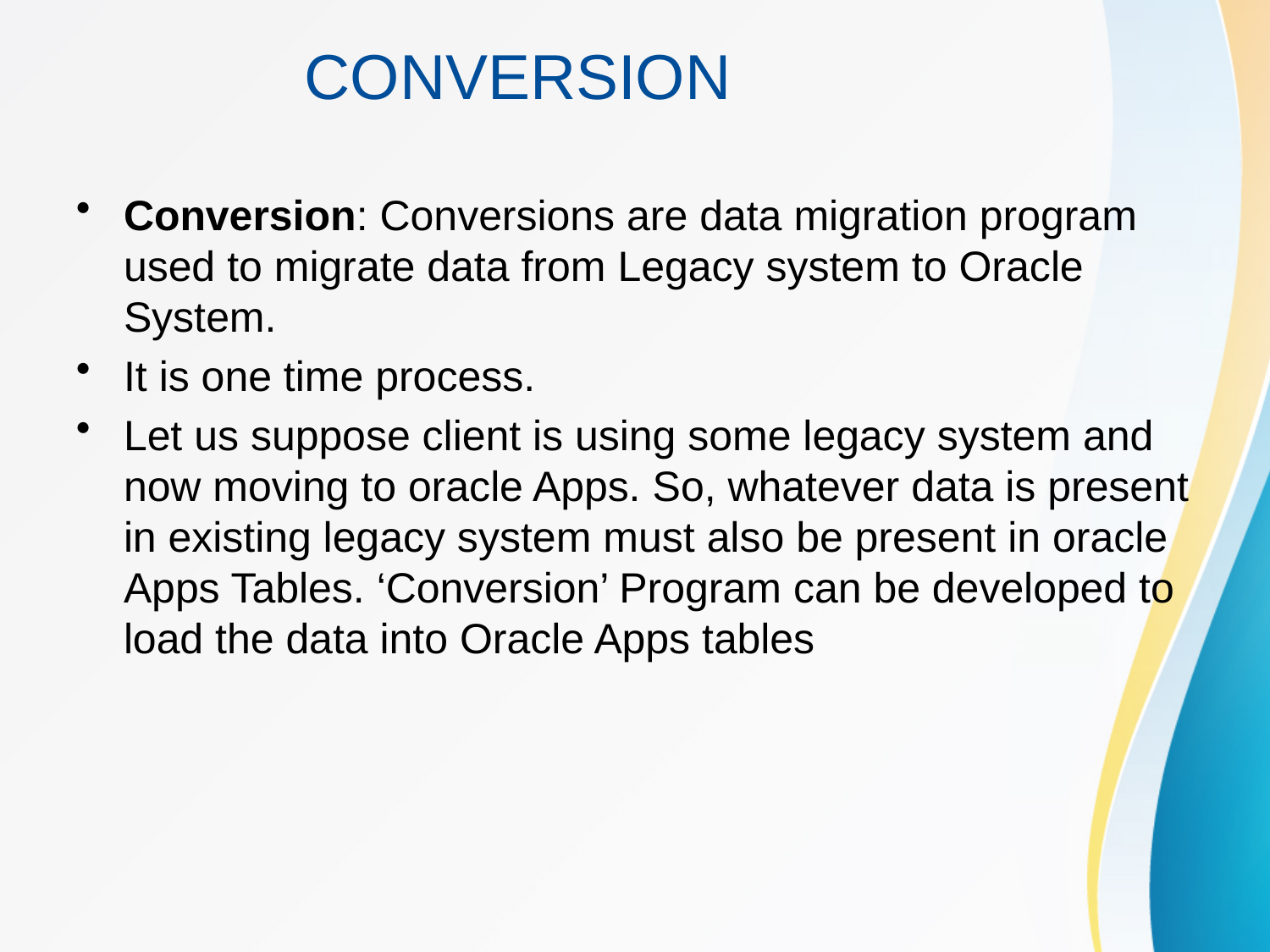

# CONVERSION

Conversion: Conversions are data migration program used to migrate data from Legacy system to Oracle System.
It is one time process.
Let us suppose client is using some legacy system and now moving to oracle Apps. So, whatever data is present in existing legacy system must also be present in oracle Apps Tables. ‘Conversion’ Program can be developed to load the data into Oracle Apps tables